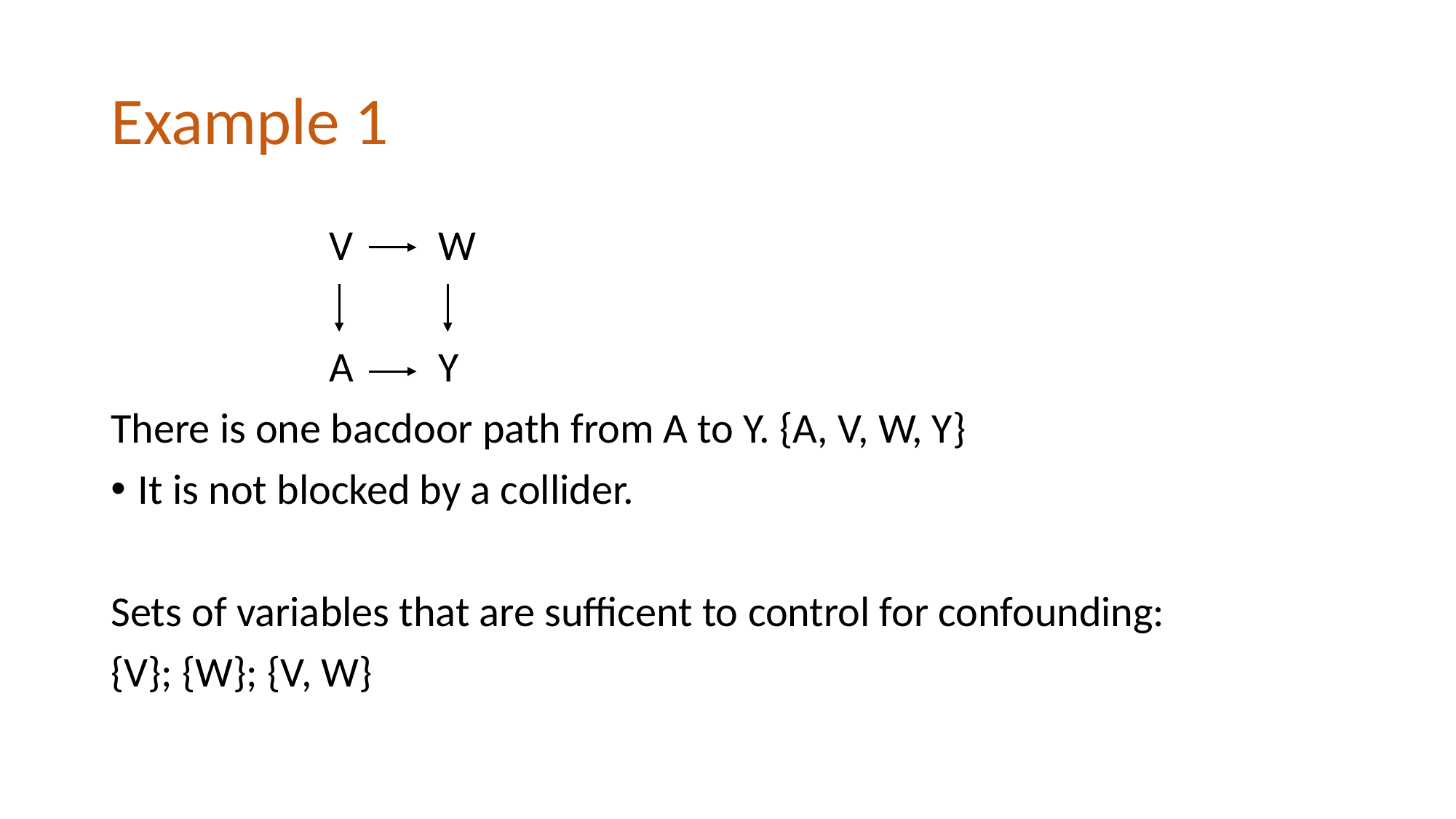

# Example 1
		V	W

		A	Y
There is one bacdoor path from A to Y. {A, V, W, Y}
It is not blocked by a collider.

Sets of variables that are sufficent to control for confounding:
{V}; {W}; {V, W}